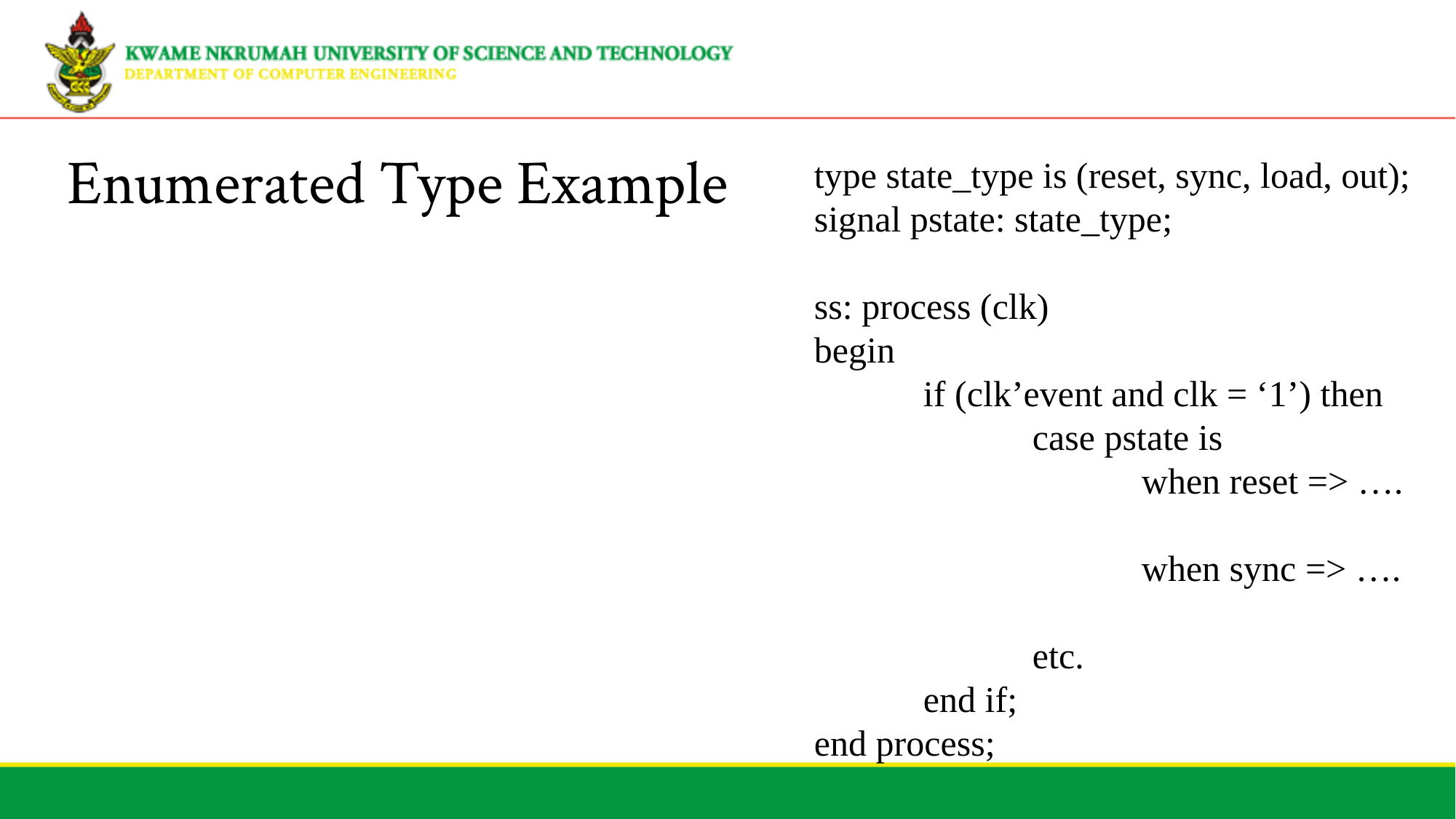

type state_type is (reset, sync, load, out);
signal pstate: state_type;

ss: process (clk)
begin
	if (clk’event and clk = ‘1’) then
		case pstate is
			when reset => ….

			when sync => ….

		etc.
	end if;
end process;
# Enumerated Type Example